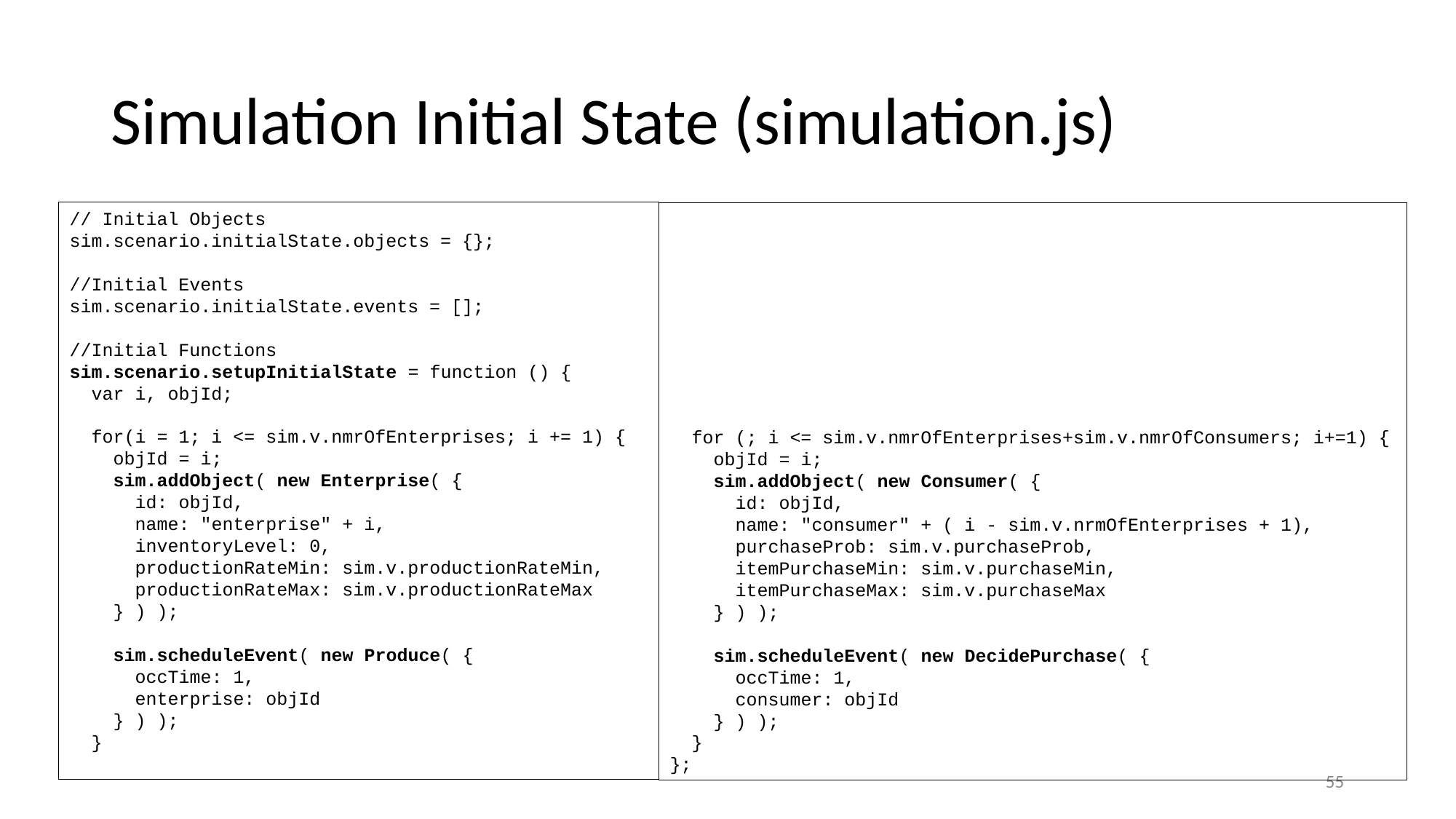

# Simulation Initial State (simulation.js)
// Initial Objects
sim.scenario.initialState.objects = {};

//Initial Events
sim.scenario.initialState.events = [];

//Initial Functions
sim.scenario.setupInitialState = function () {
  var i, objId;

  for(i = 1; i <= sim.v.nmrOfEnterprises; i += 1) {
    objId = i;
    sim.addObject( new Enterprise( {
      id: objId,
      name: "enterprise" + i,
      inventoryLevel: 0,
      productionRateMin: sim.v.productionRateMin,
      productionRateMax: sim.v.productionRateMax
    } ) );

    sim.scheduleEvent( new Produce( {
      occTime: 1,
      enterprise: objId
    } ) );
  }

  for (; i <= sim.v.nmrOfEnterprises+sim.v.nmrOfConsumers; i+=1) {
    objId = i;
    sim.addObject( new Consumer( {
      id: objId,
      name: "consumer" + ( i - sim.v.nrmOfEnterprises + 1),
      purchaseProb: sim.v.purchaseProb,
      itemPurchaseMin: sim.v.purchaseMin,
      itemPurchaseMax: sim.v.purchaseMax
    } ) );

    sim.scheduleEvent( new DecidePurchase( {
      occTime: 1,
      consumer: objId
    } ) );
  }
};
55